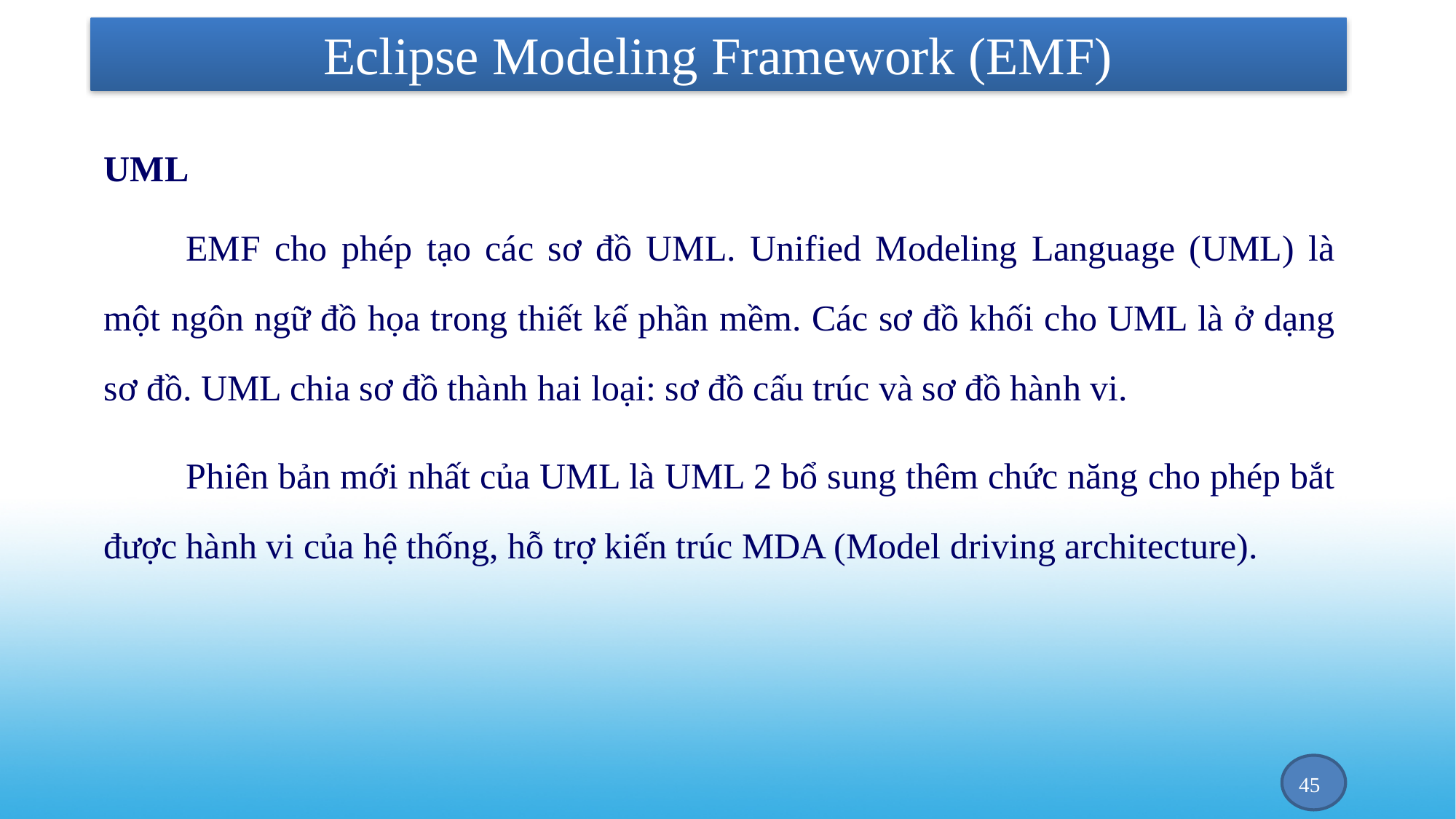

# Eclipse Modeling Framework (EMF)
UML
EMF cho phép tạo các sơ đồ UML. Unified Modeling Language (UML) là một ngôn ngữ đồ họa trong thiết kế phần mềm. Các sơ đồ khối cho UML là ở dạng sơ đồ. UML chia sơ đồ thành hai loại: sơ đồ cấu trúc và sơ đồ hành vi.
Phiên bản mới nhất của UML là UML 2 bổ sung thêm chức năng cho phép bắt được hành vi của hệ thống, hỗ trợ kiến trúc MDA (Model driving architecture).

45